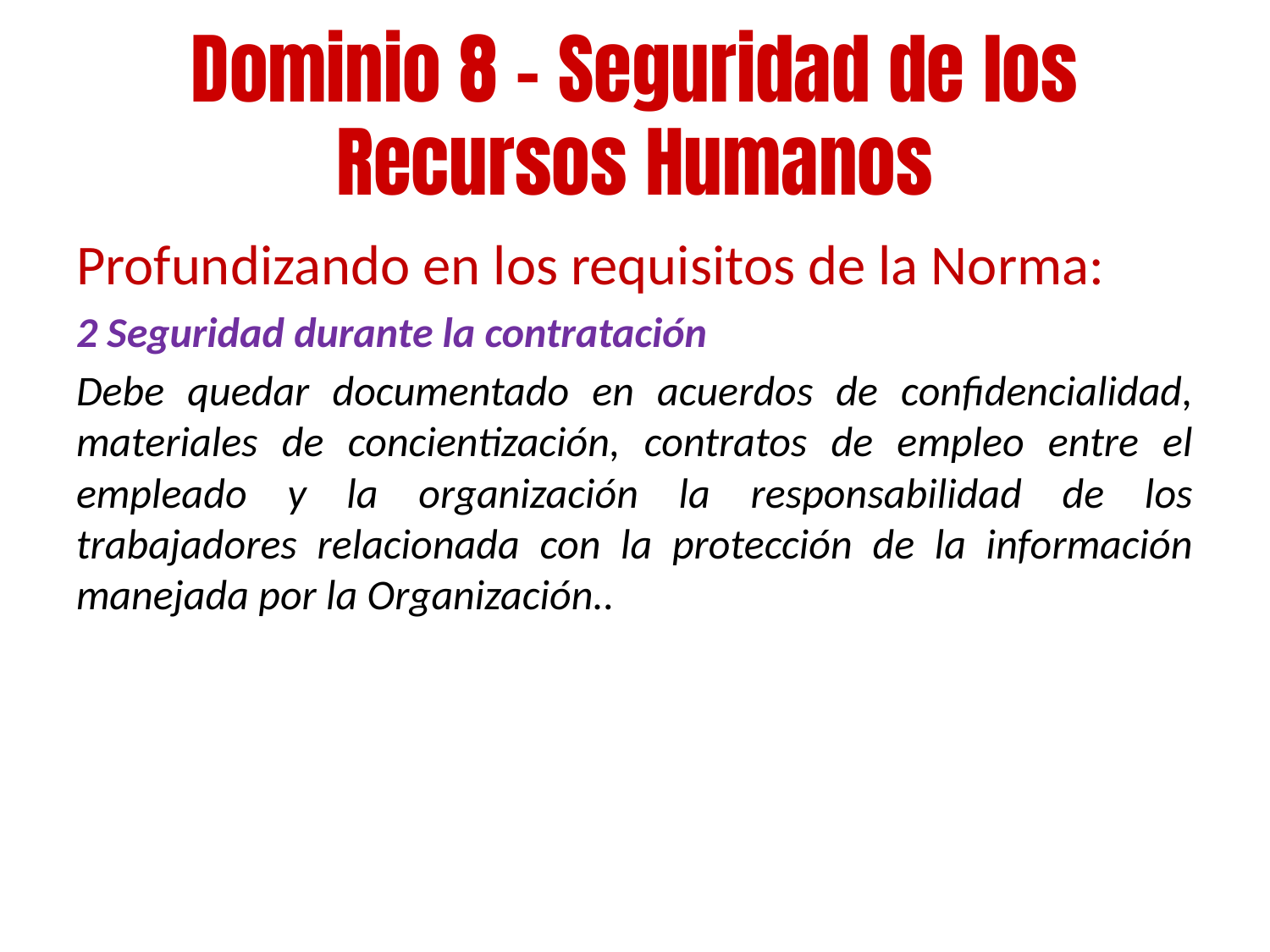

# Dominio 8 - Seguridad de los Recursos Humanos
Profundizando en los requisitos de la Norma:
2 Seguridad durante la contratación
Debe quedar documentado en acuerdos de confidencialidad, materiales de concientización, contratos de empleo entre el empleado y la organización la responsabilidad de los trabajadores relacionada con la protección de la información manejada por la Organización..